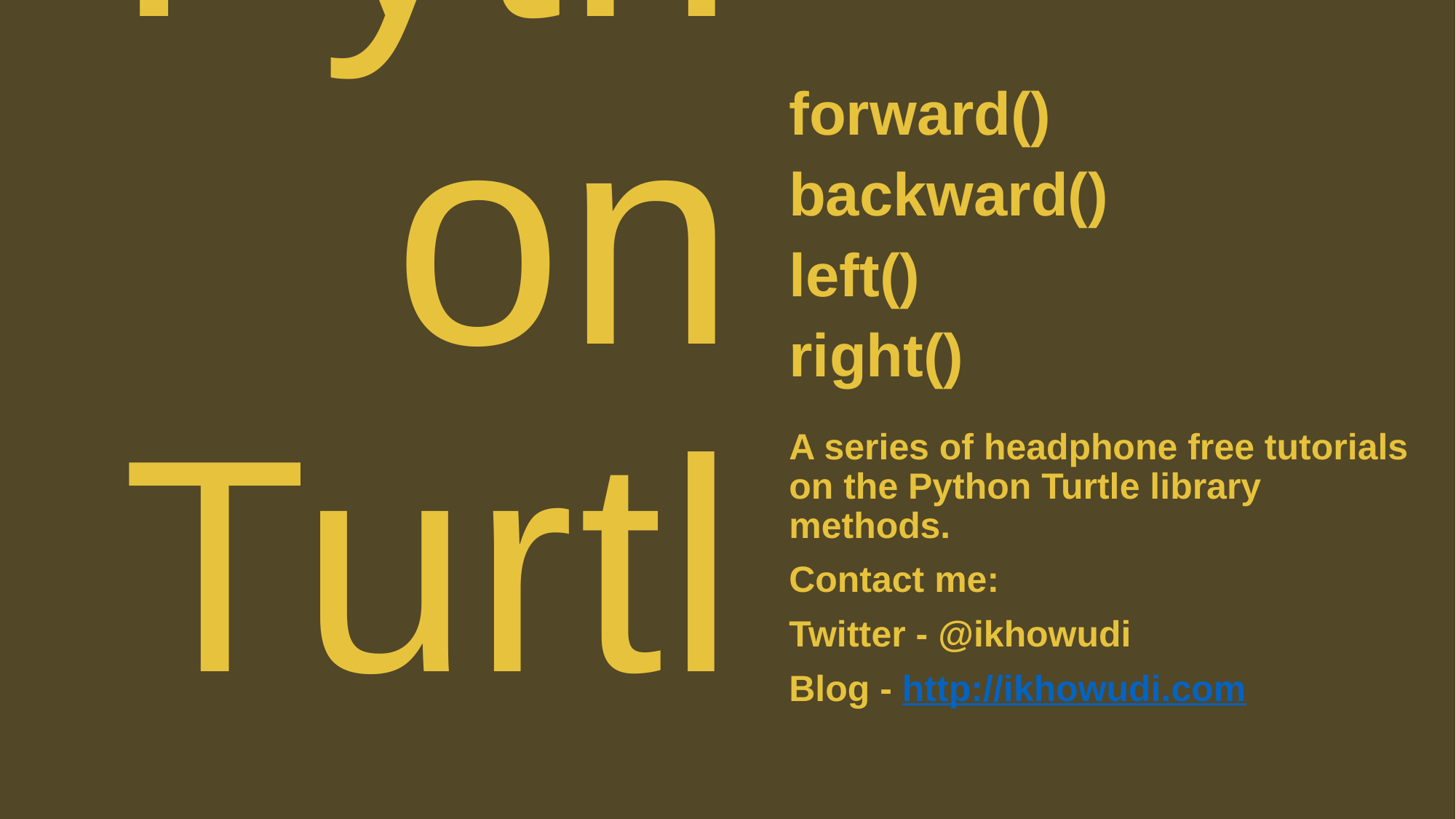

# Python Turtle
forward()
backward()
left()
right()
A series of headphone free tutorials on the Python Turtle library methods.
Contact me:
Twitter - @ikhowudi
Blog - http://ikhowudi.com